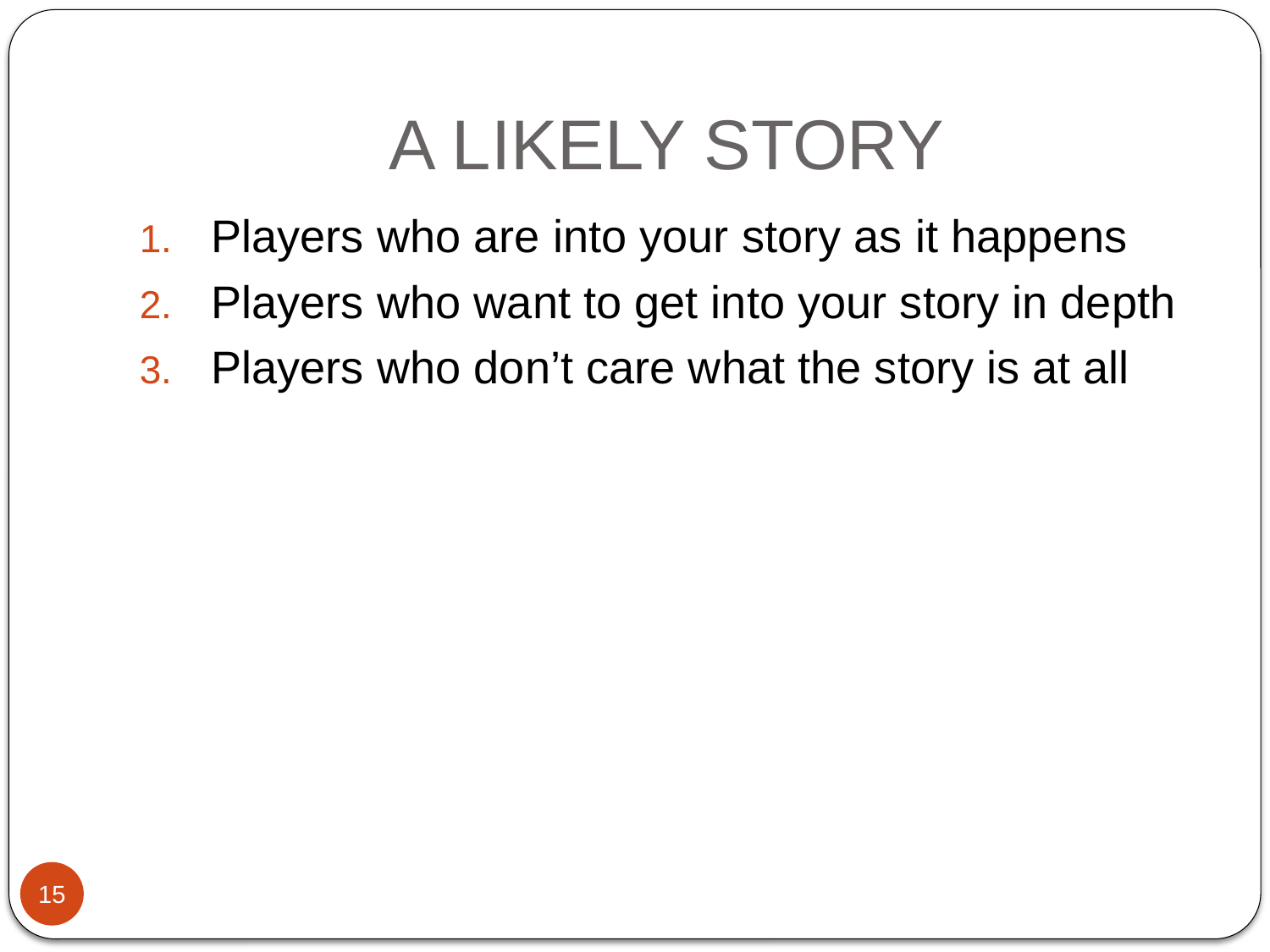

# A LIKELY STORY
Players who are into your story as it happens
Players who want to get into your story in depth
Players who don’t care what the story is at all
15